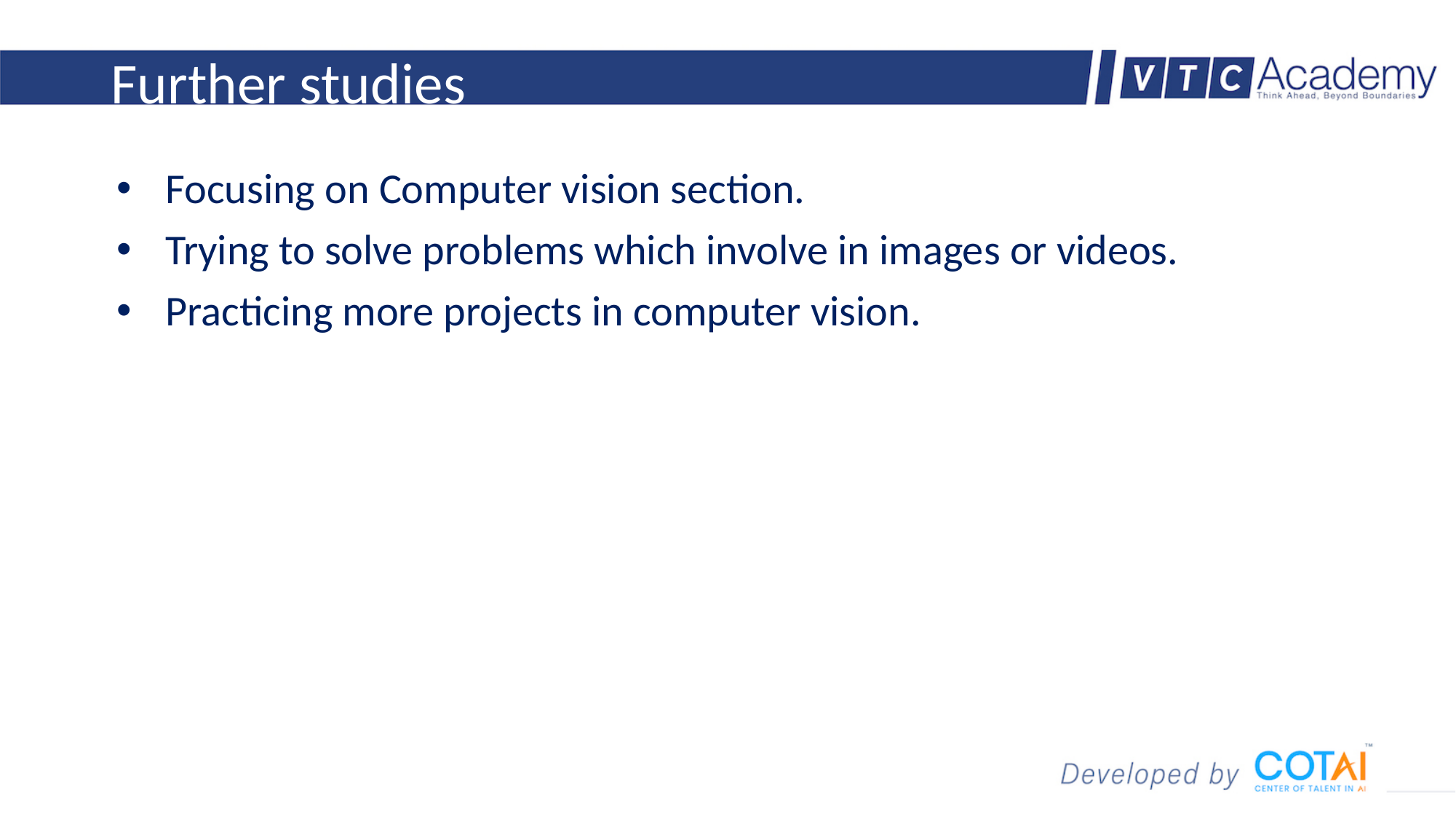

# Further studies
Focusing on Computer vision section.
Trying to solve problems which involve in images or videos.
Practicing more projects in computer vision.